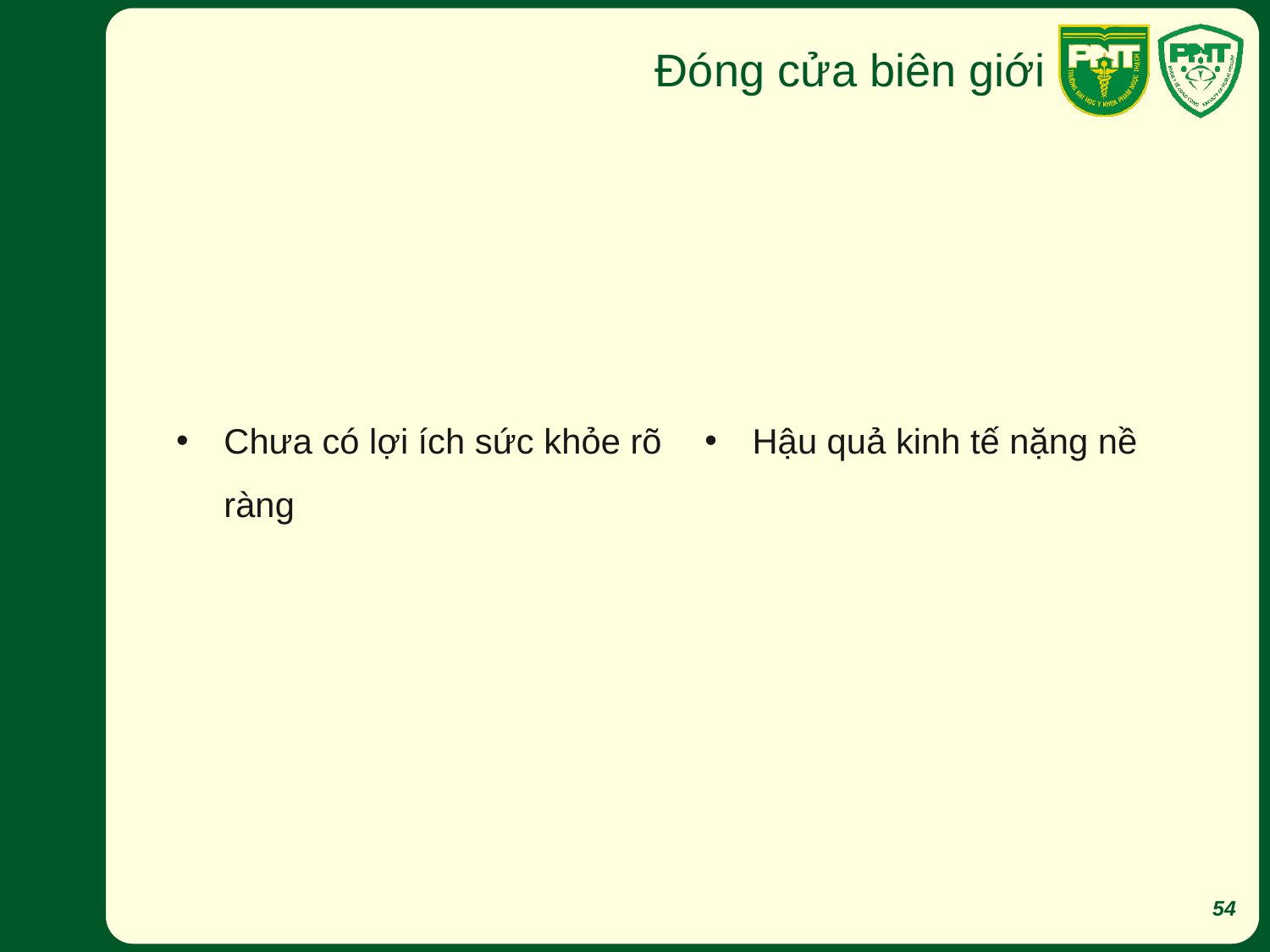

# Đóng cửa biên giới
Chưa có lợi ích sức khỏe rõ ràng
Hậu quả kinh tế nặng nề
54